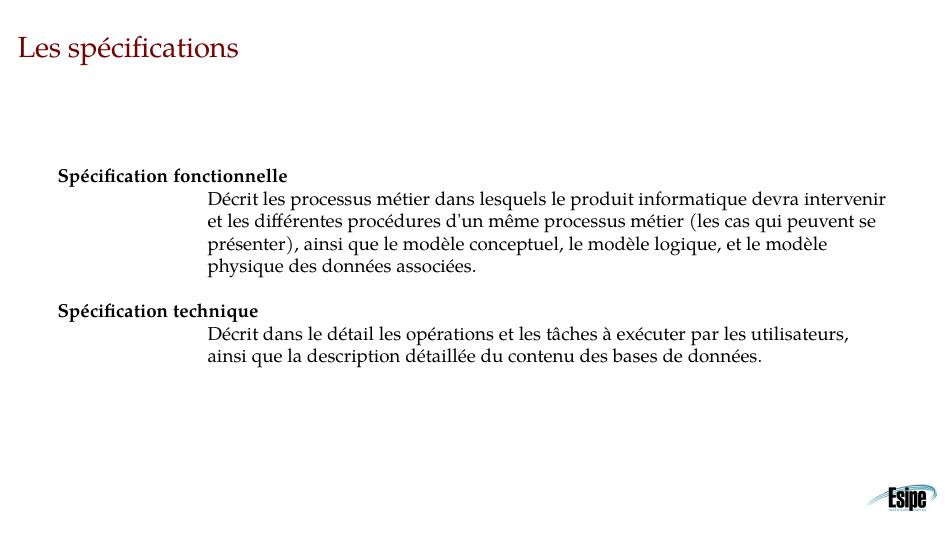

Les spécifications
Spécification fonctionnelle
Décrit les processus métier dans lesquels le produit informatique devra intervenir et les différentes procédures d'un même processus métier (les cas qui peuvent se présenter), ainsi que le modèle conceptuel, le modèle logique, et le modèle physique des données associées.

Spécification technique
Décrit dans le détail les opérations et les tâches à exécuter par les utilisateurs, ainsi que la description détaillée du contenu des bases de données.